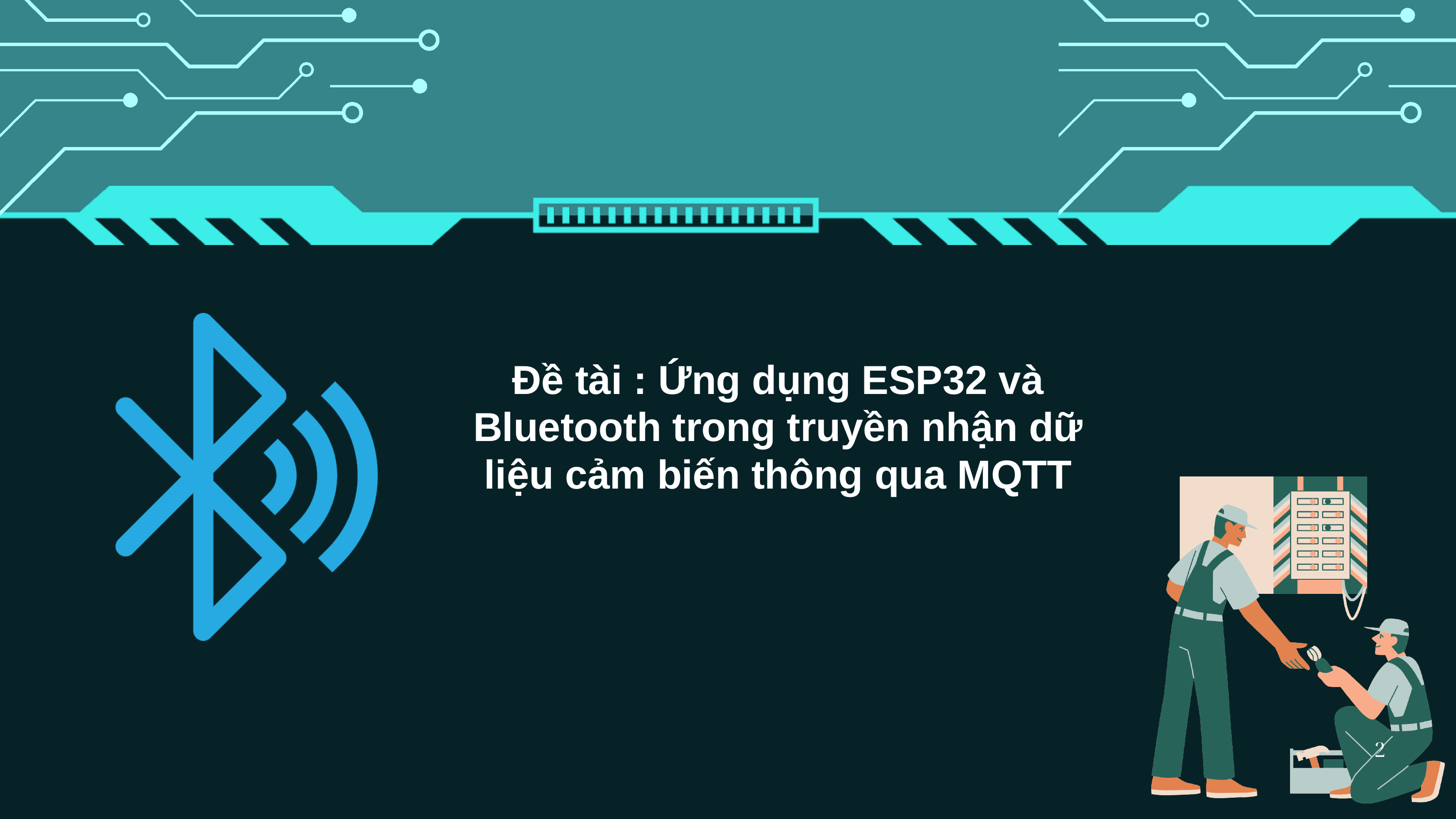

Đề tài : Ứng dụng ESP32 và Bluetooth trong truyền nhận dữ liệu cảm biến thông qua MQTT

2